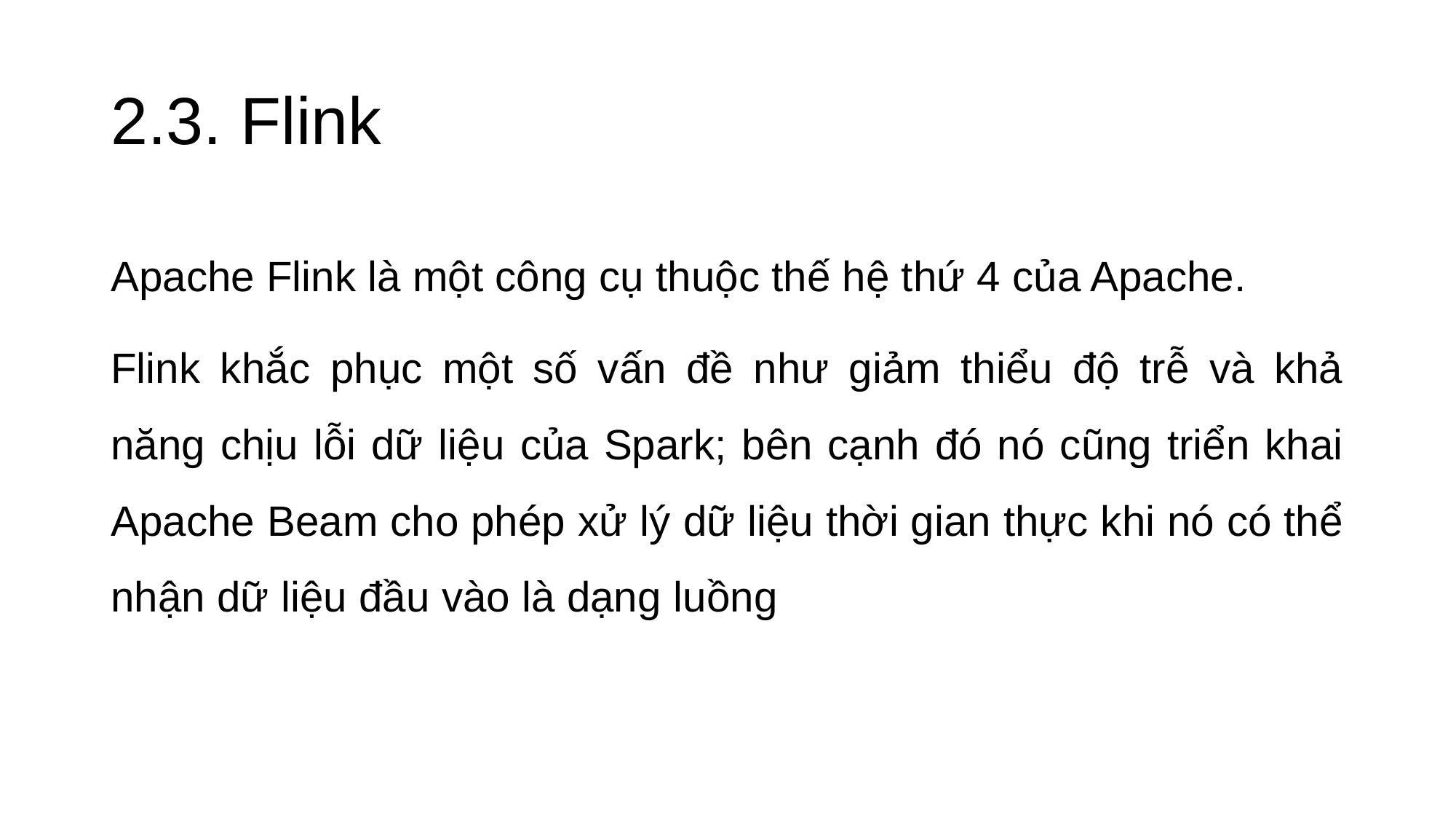

# 2.3. Flink
Apache Flink là một công cụ thuộc thế hệ thứ 4 của Apache.
Flink khắc phục một số vấn đề như giảm thiểu độ trễ và khả năng chịu lỗi dữ liệu của Spark; bên cạnh đó nó cũng triển khai Apache Beam cho phép xử lý dữ liệu thời gian thực khi nó có thể nhận dữ liệu đầu vào là dạng luồng